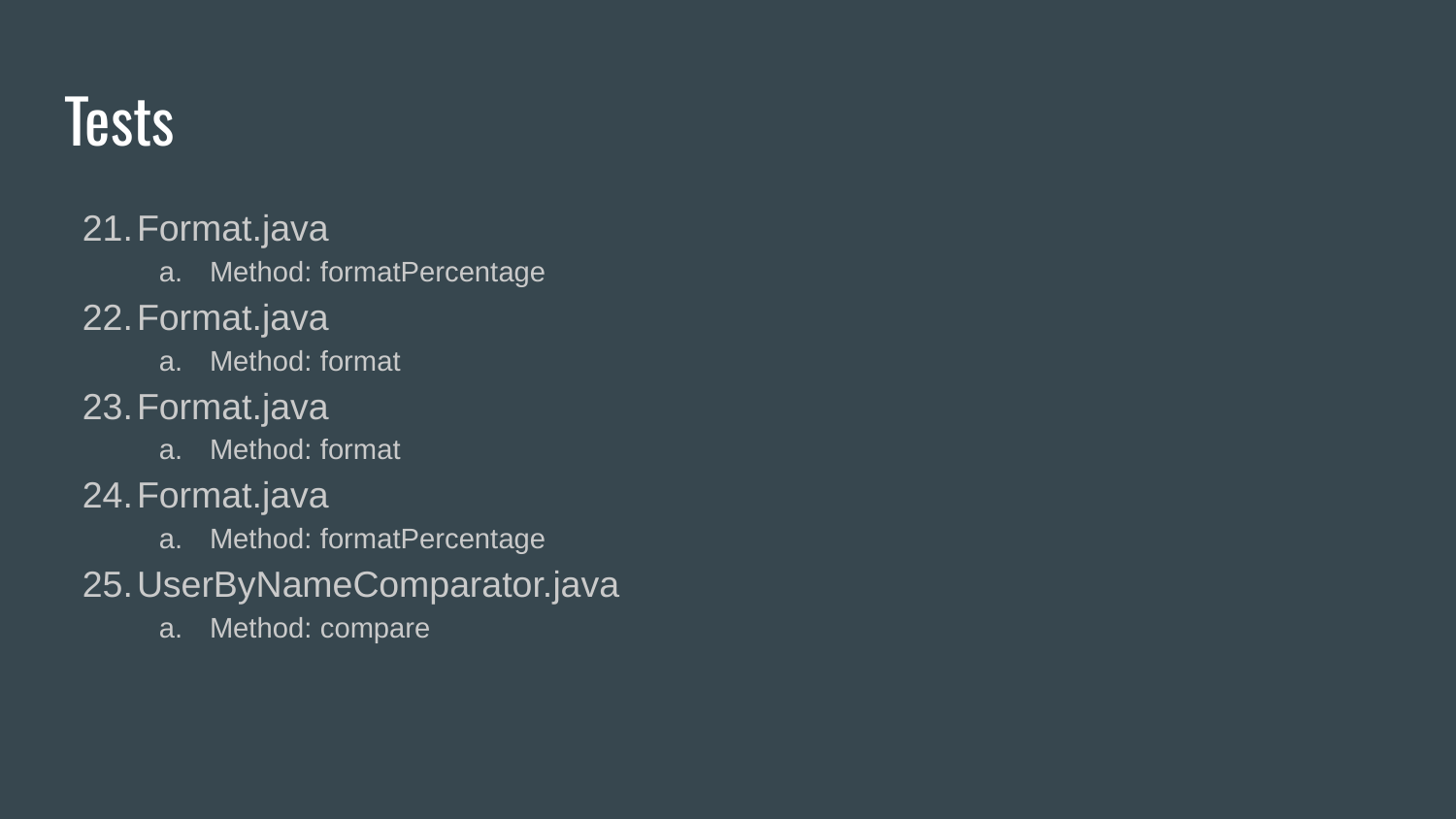

# Tests
Format.java
Method: formatPercentage
Format.java
Method: format
Format.java
Method: format
Format.java
Method: formatPercentage
UserByNameComparator.java
Method: compare